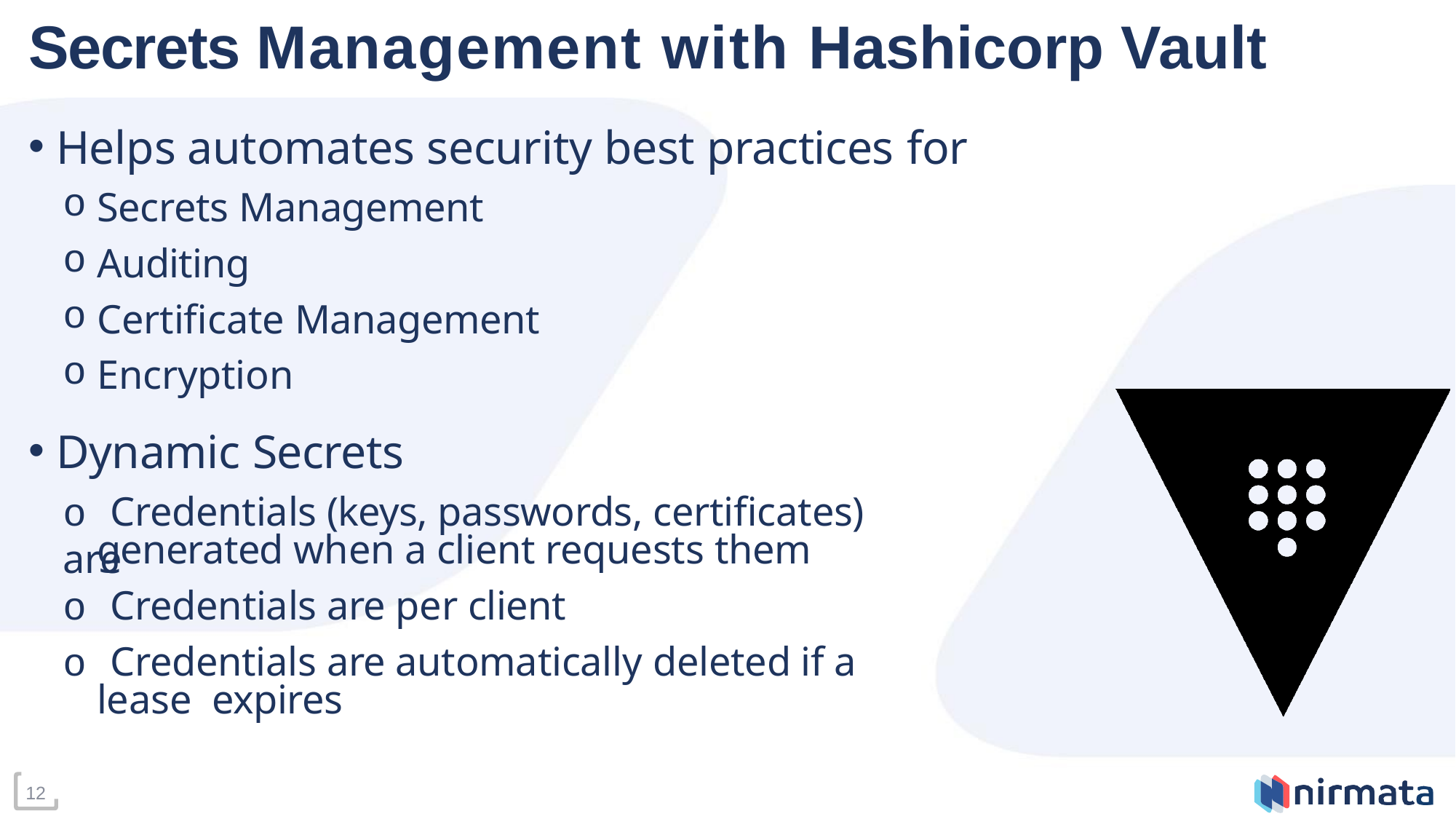

# Secrets Management with Hashicorp Vault
Helps automates security best practices for
Secrets Management
Auditing
Certificate Management
Encryption
Dynamic Secrets

o Credentials (keys, passwords, certificates) are
generated when a client requests them
o Credentials are per client
o Credentials are automatically deleted if a lease  expires
12